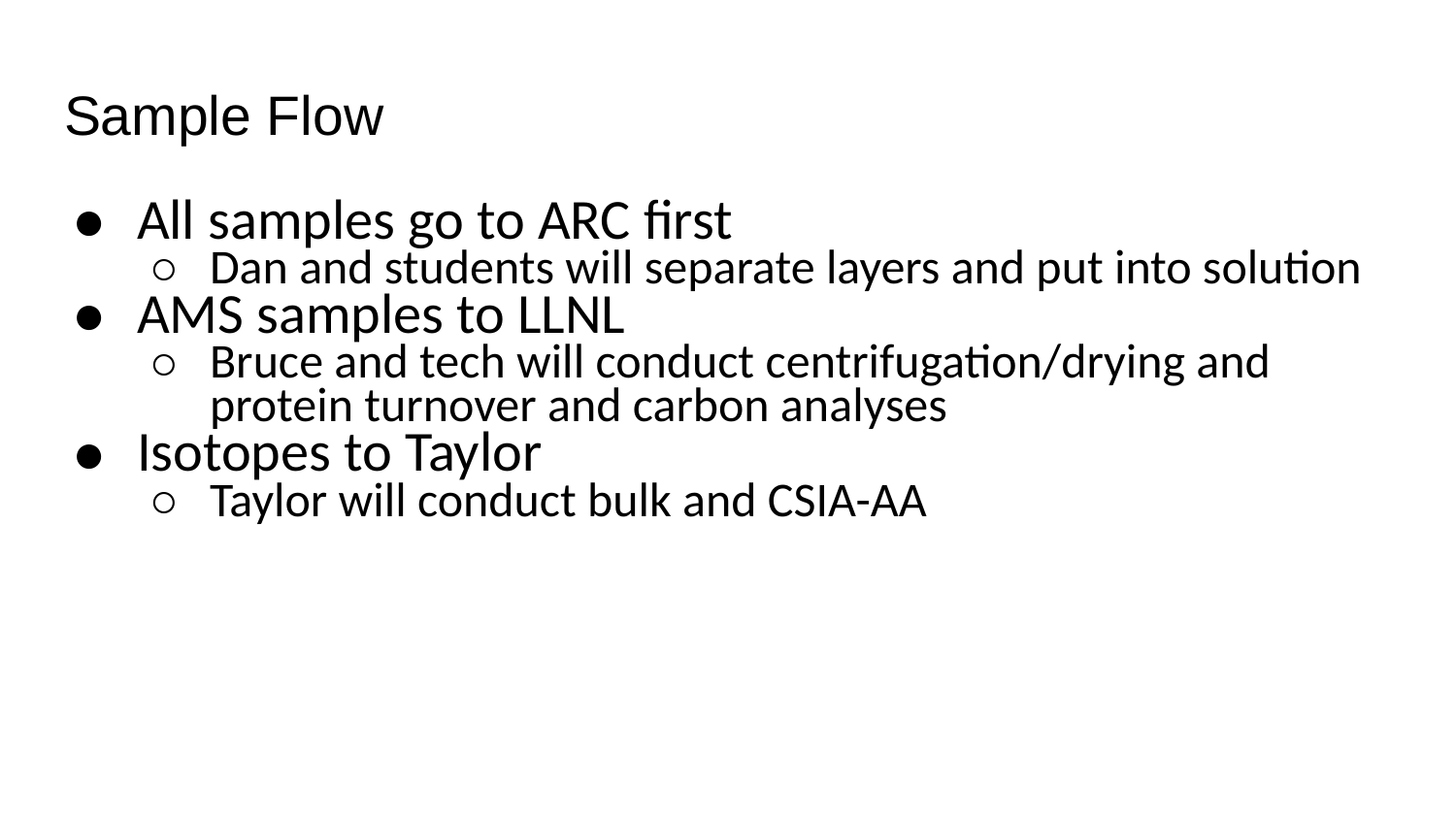

# Sample Flow
All samples go to ARC first
Dan and students will separate layers and put into solution
AMS samples to LLNL
Bruce and tech will conduct centrifugation/drying and protein turnover and carbon analyses
Isotopes to Taylor
Taylor will conduct bulk and CSIA-AA